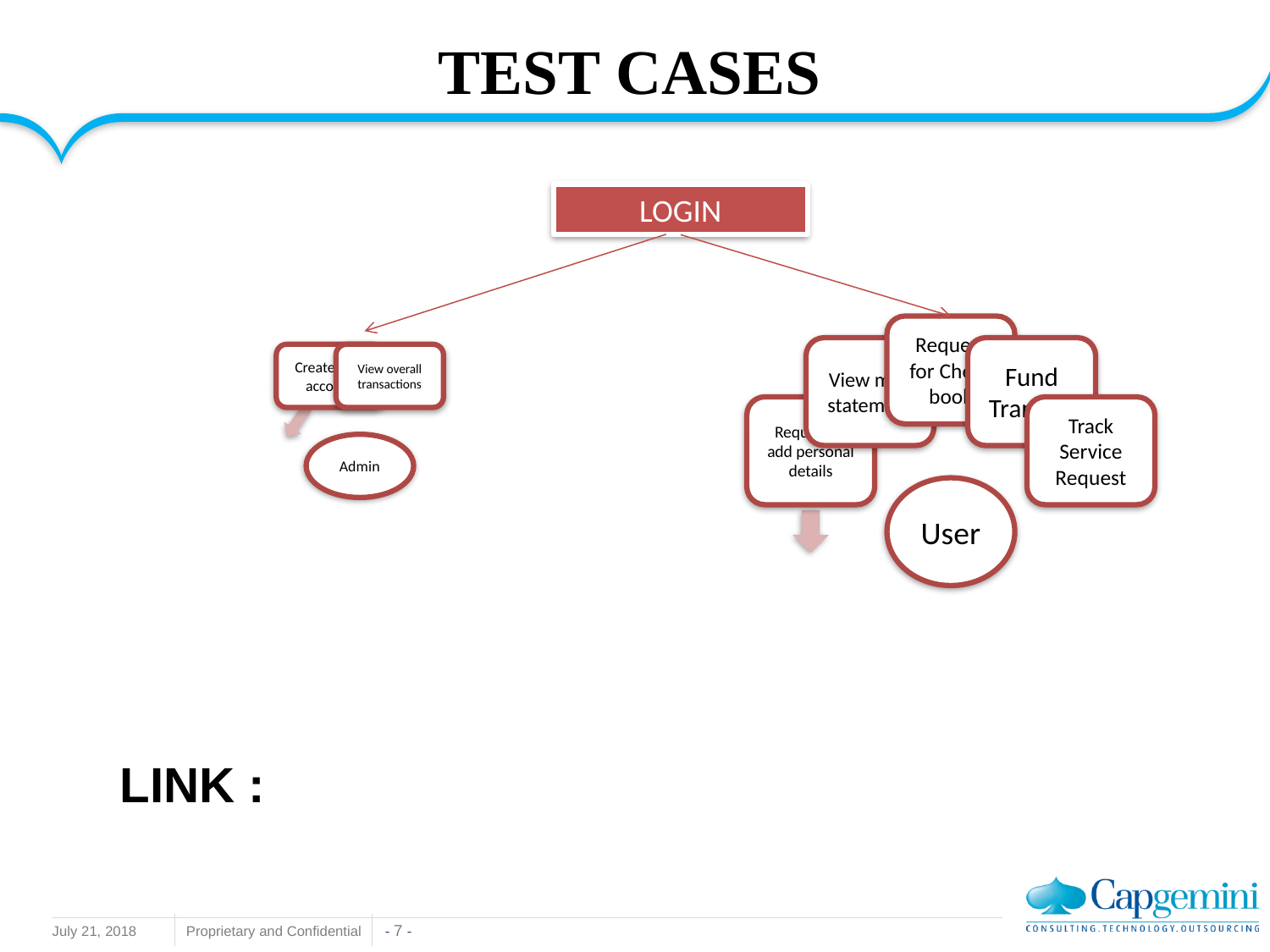

TEST CASES
LOGIN
User
Request to add personal details
Track Service Request
Admin

# Link :